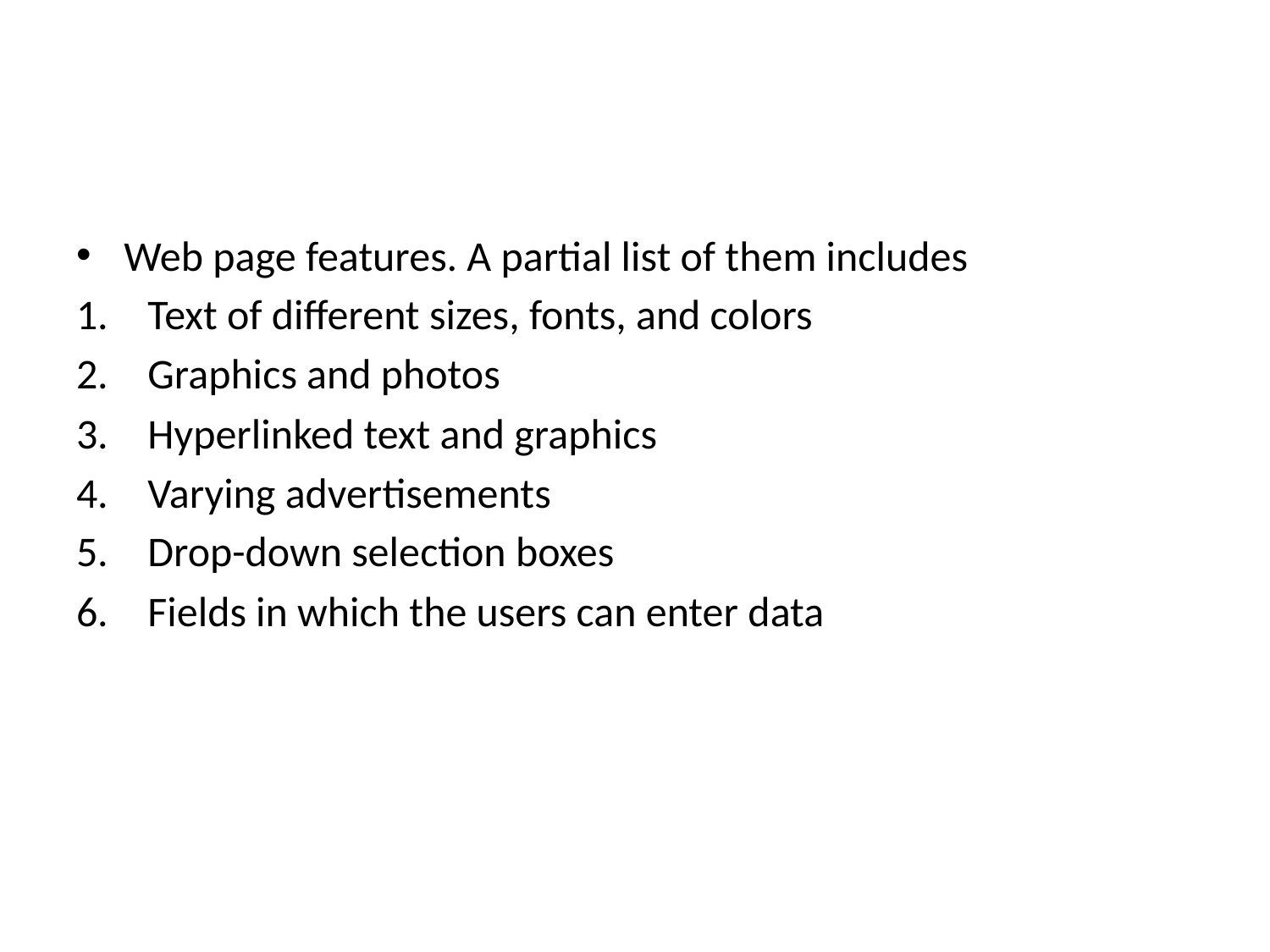

#
Web page features. A partial list of them includes
Text of different sizes, fonts, and colors
Graphics and photos
Hyperlinked text and graphics
Varying advertisements
Drop-down selection boxes
Fields in which the users can enter data